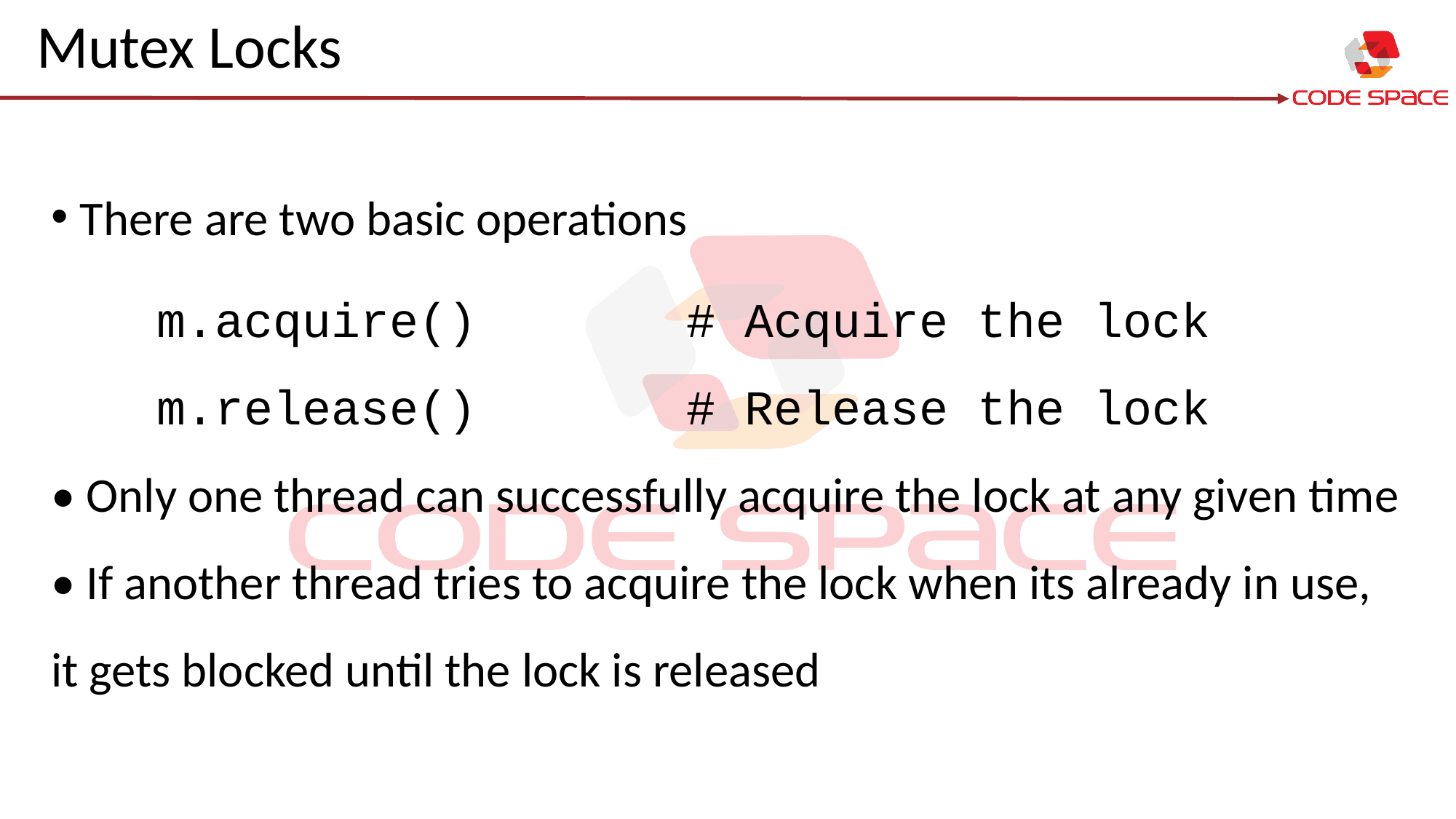

# Mutex Locks
There are two basic operations
	m.acquire()				# Acquire the lock
	m.release()				# Release the lock
• Only one thread can successfully acquire the lock at any given time
• If another thread tries to acquire the lock when its already in use, it gets blocked until the lock is released